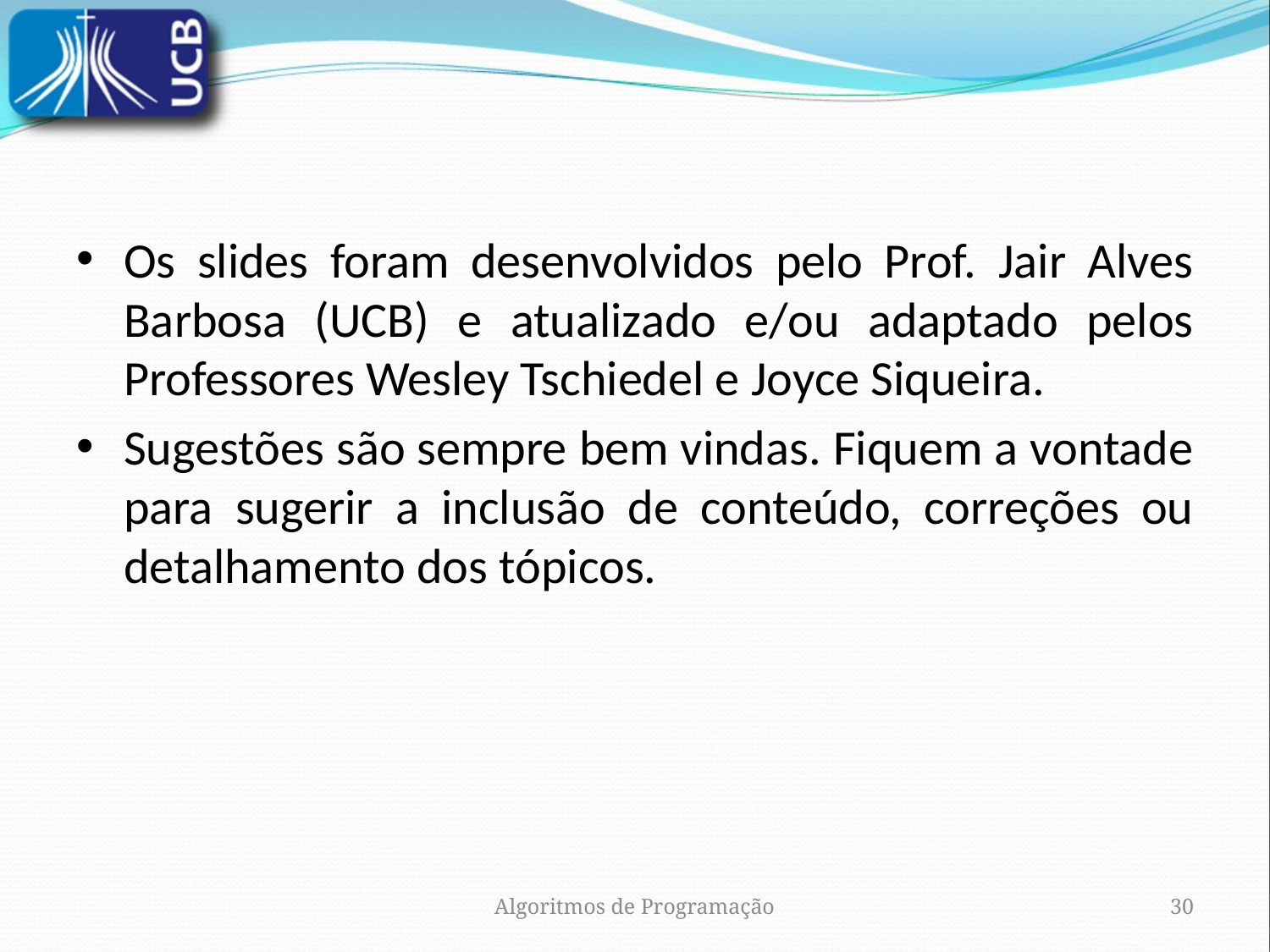

#
Os slides foram desenvolvidos pelo Prof. Jair Alves Barbosa (UCB) e atualizado e/ou adaptado pelos Professores Wesley Tschiedel e Joyce Siqueira.
Sugestões são sempre bem vindas. Fiquem a vontade para sugerir a inclusão de conteúdo, correções ou detalhamento dos tópicos.
Algoritmos de Programação
30